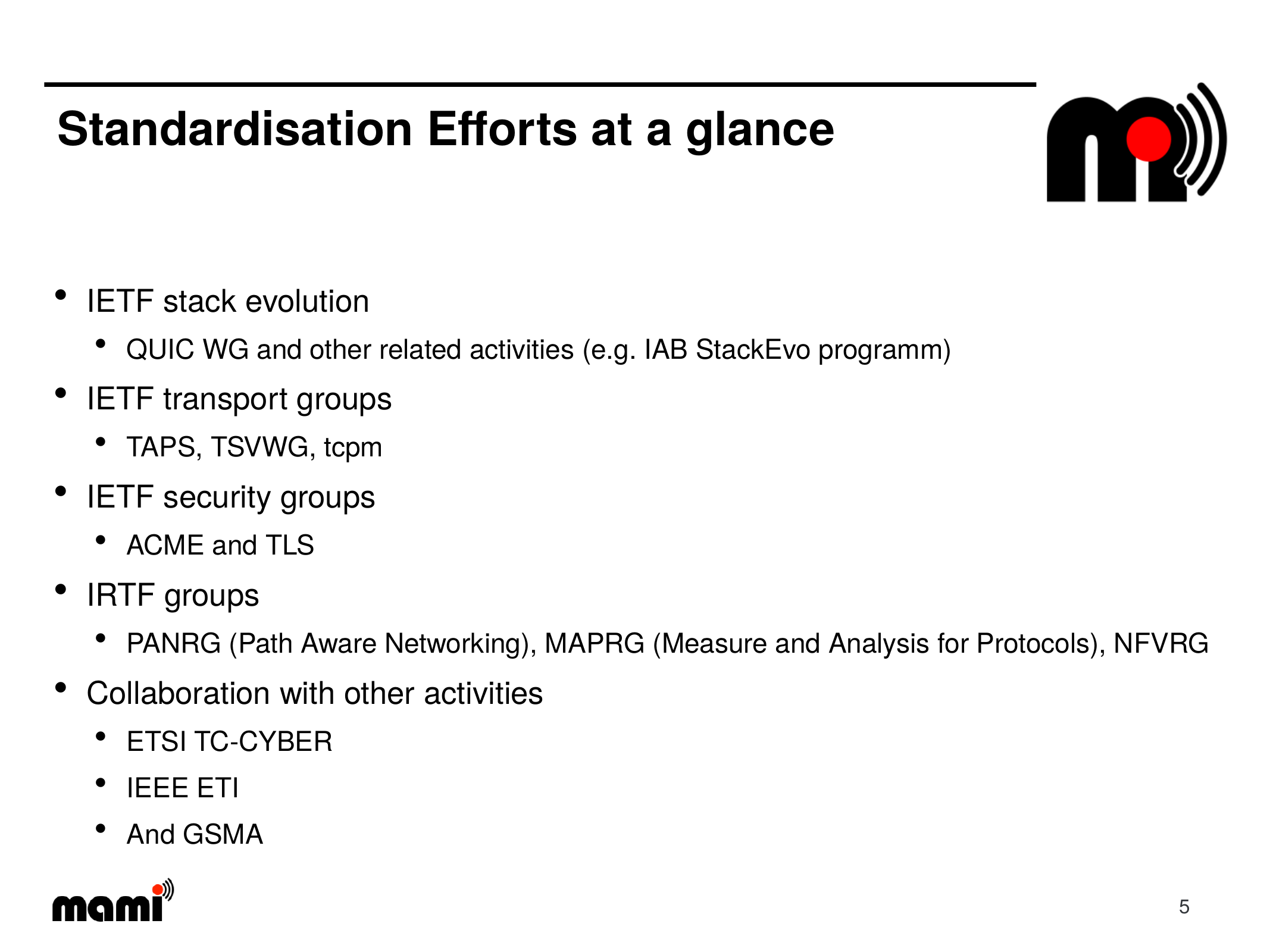

# Standardisation Efforts at a glance
IETF stack evolution
QUIC WG and other related activities (e.g. IAB StackEvo programm)
IETF transport groups
TAPS, TSVWG, tcpm
IETF security groups
ACME and TLS
IRTF groups
PANRG (Path Aware Networking), MAPRG (Measure and Analysis for Protocols), NFVRG
Collaboration with other activities
ETSI TC-CYBER
IEEE ETI
And GSMA

5